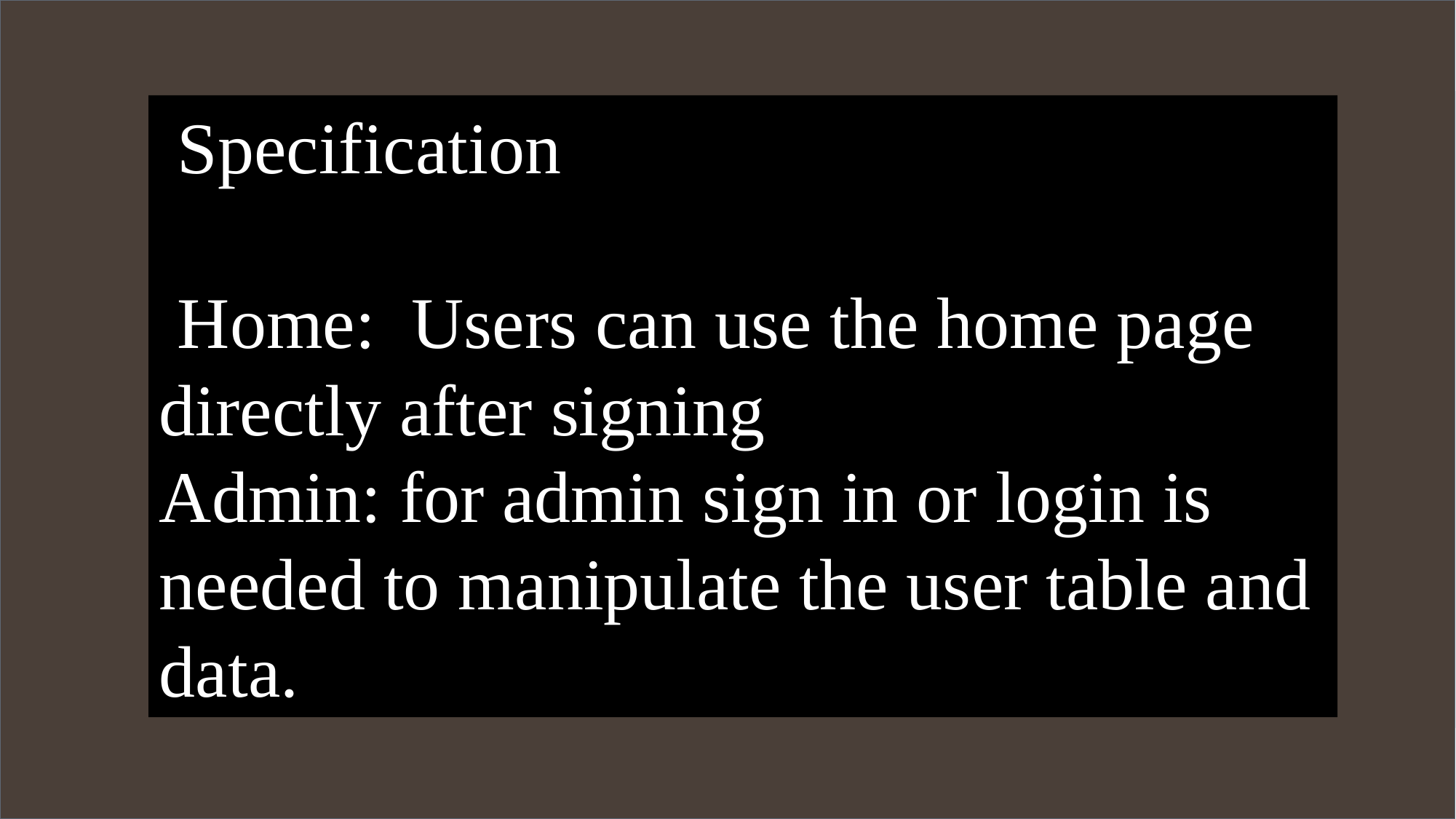

Specification

 Home:  Users can use the home page directly after signing
Admin: for admin sign in or login is needed to manipulate the user table and data.